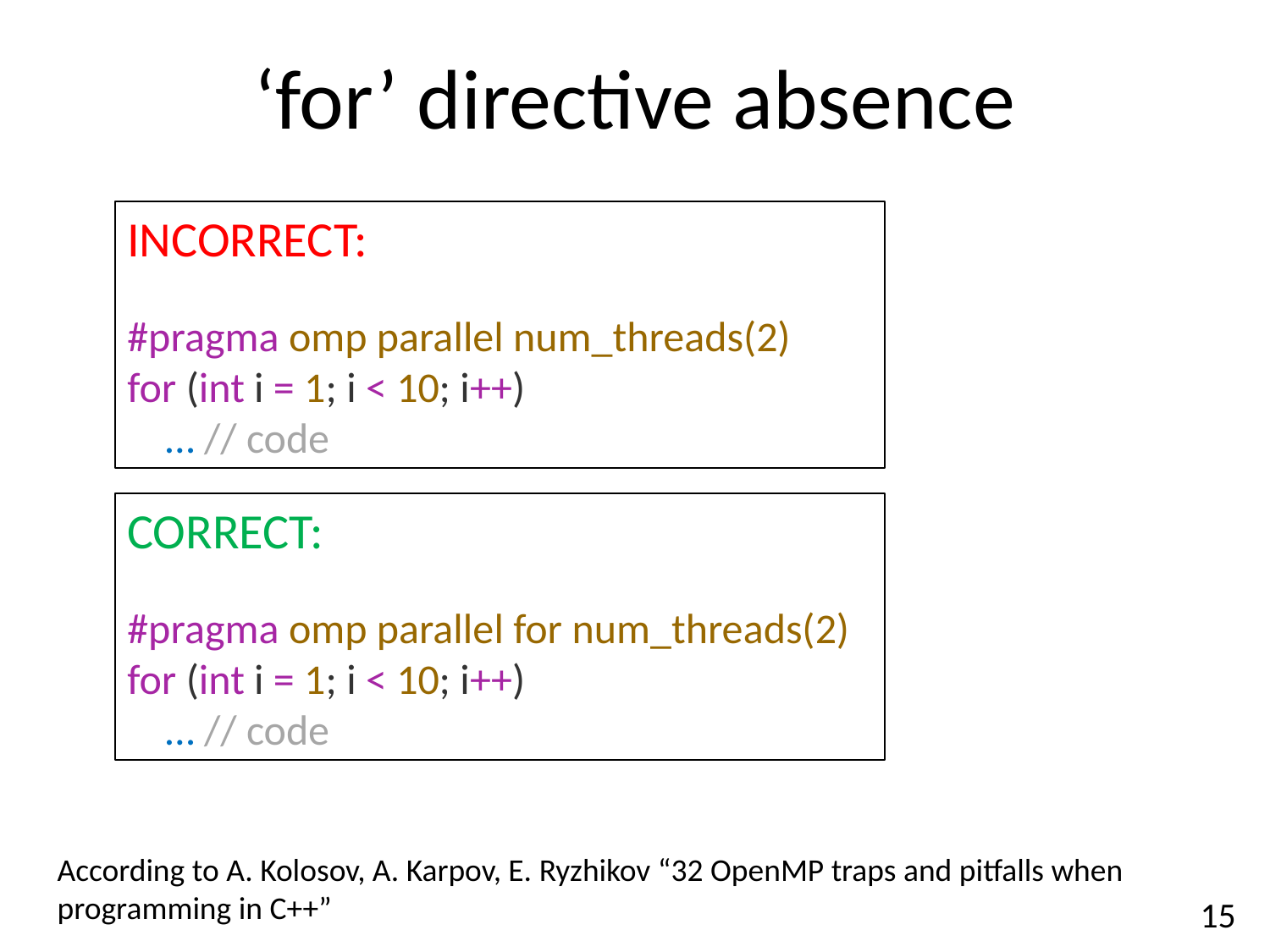

# ‘for’ directive absence
INCORRECT:

#pragma omp parallel num_threads(2)
for (int i = 1; i < 10; i++)
    … // code
CORRECT:

#pragma omp parallel for num_threads(2)
for (int i = 1; i < 10; i++)
    … // code
According to A. Kolosov, A. Karpov, E. Ryzhikov “32 OpenMP traps and pitfalls when programming in C++”
15